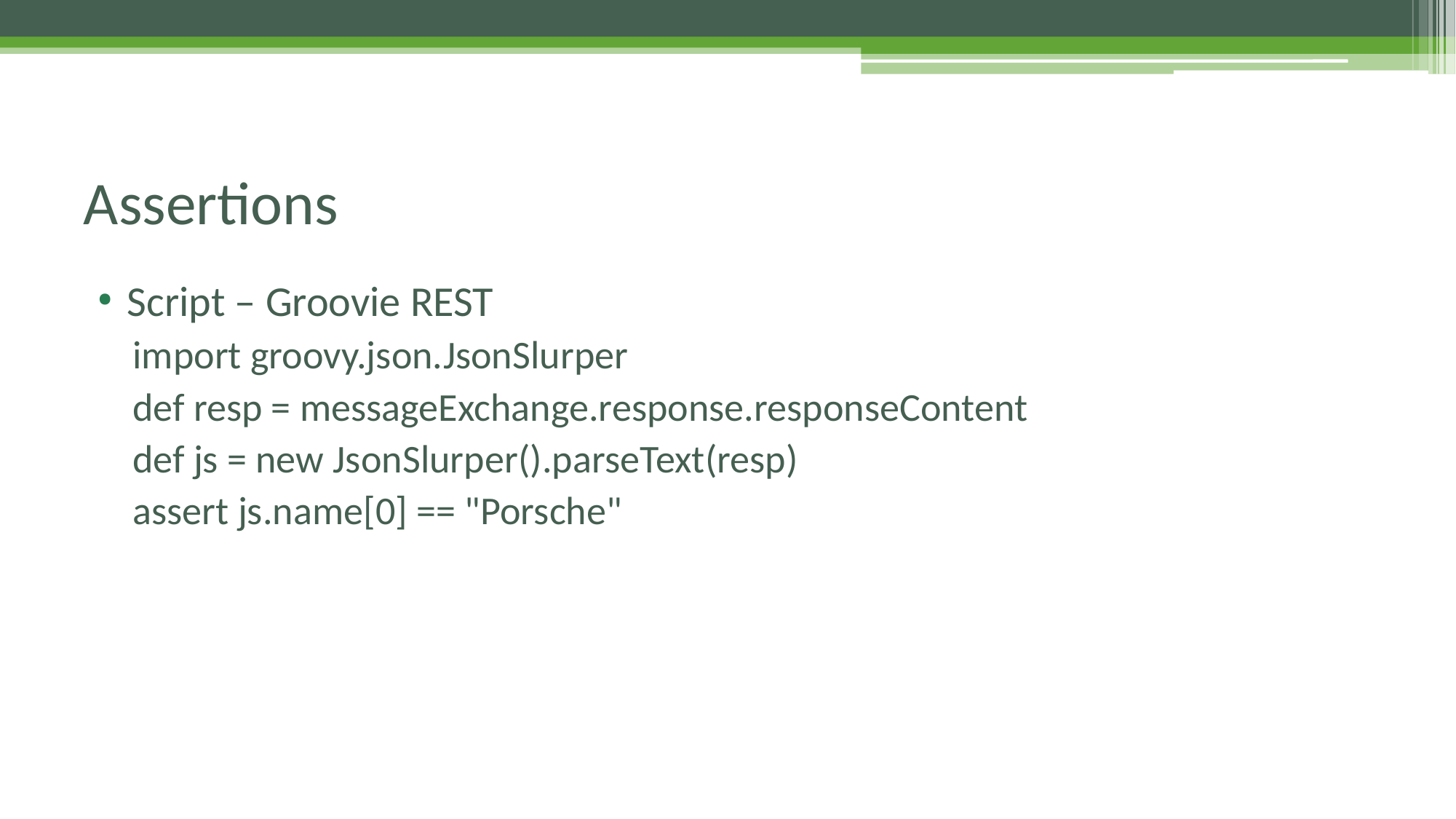

# Assertions
Script – Groovie REST
import groovy.json.JsonSlurper
def resp = messageExchange.response.responseContent
def js = new JsonSlurper().parseText(resp)
assert js.name[0] == "Porsche"